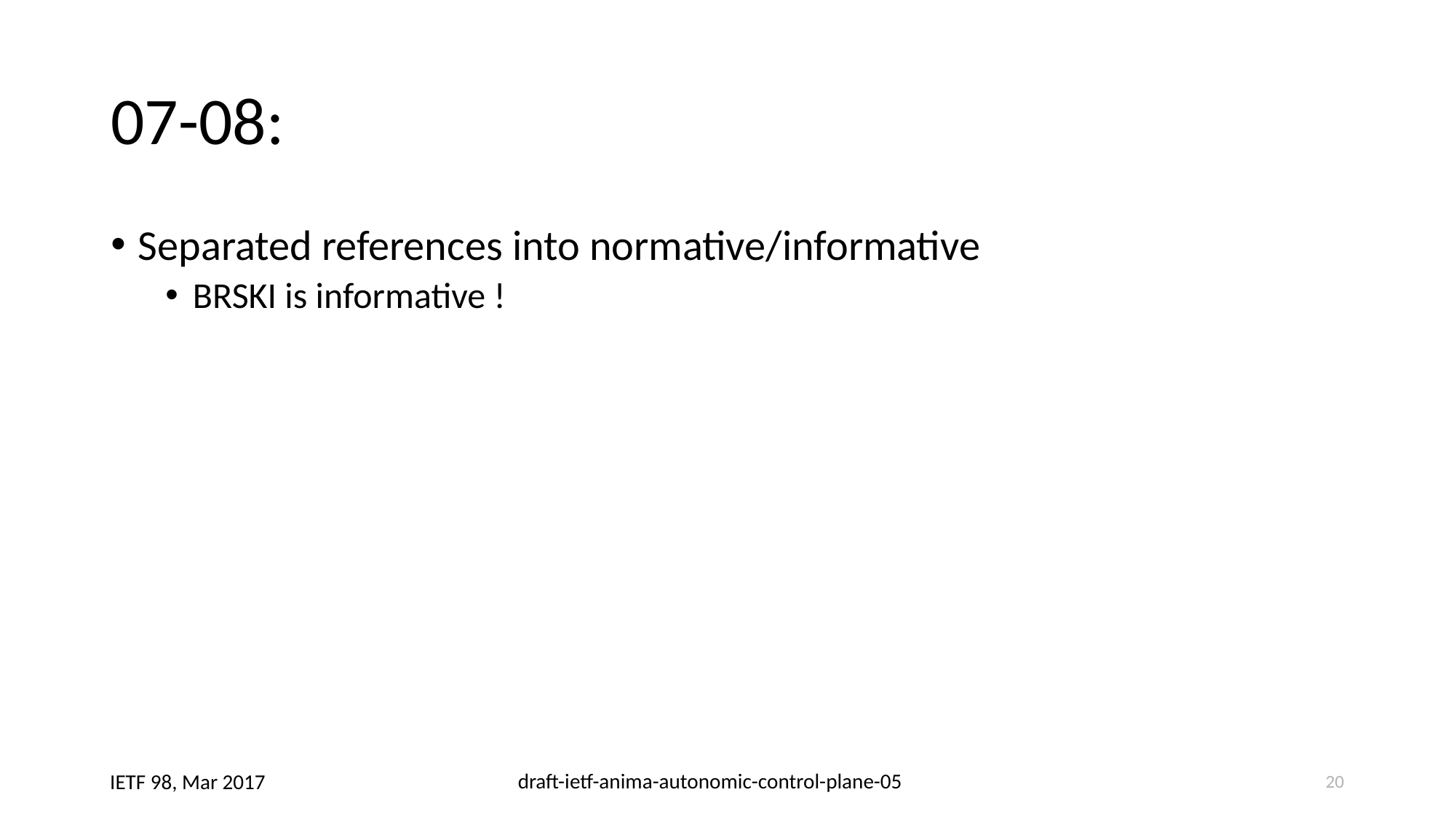

# 07-08:
Separated references into normative/informative
BRSKI is informative !
20